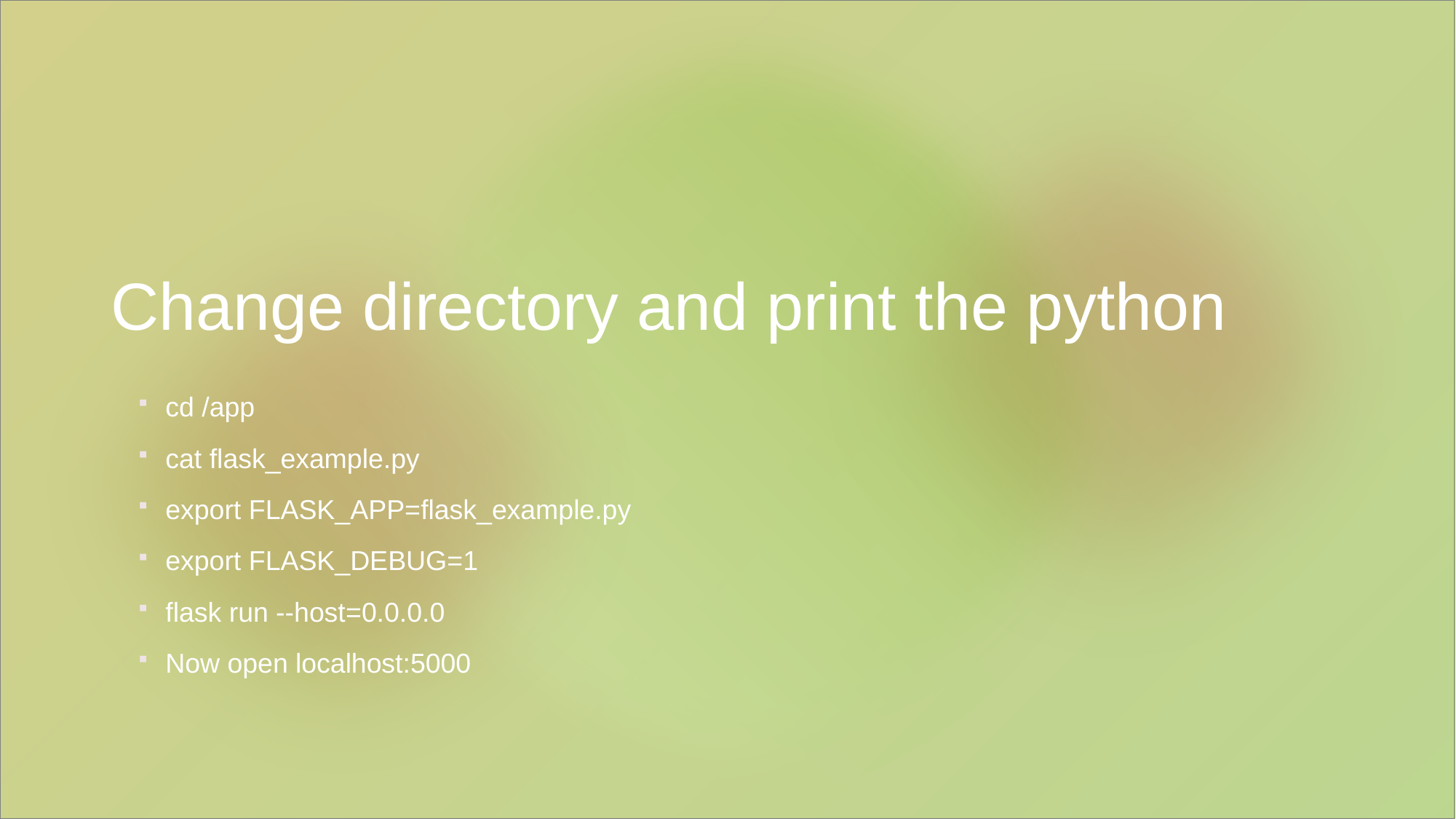

# Change directory and print the python

cd /app
cat flask_example.py
export FLASK_APP=flask_example.py
export FLASK_DEBUG=1
flask run --host=0.0.0.0
Now open localhost:5000